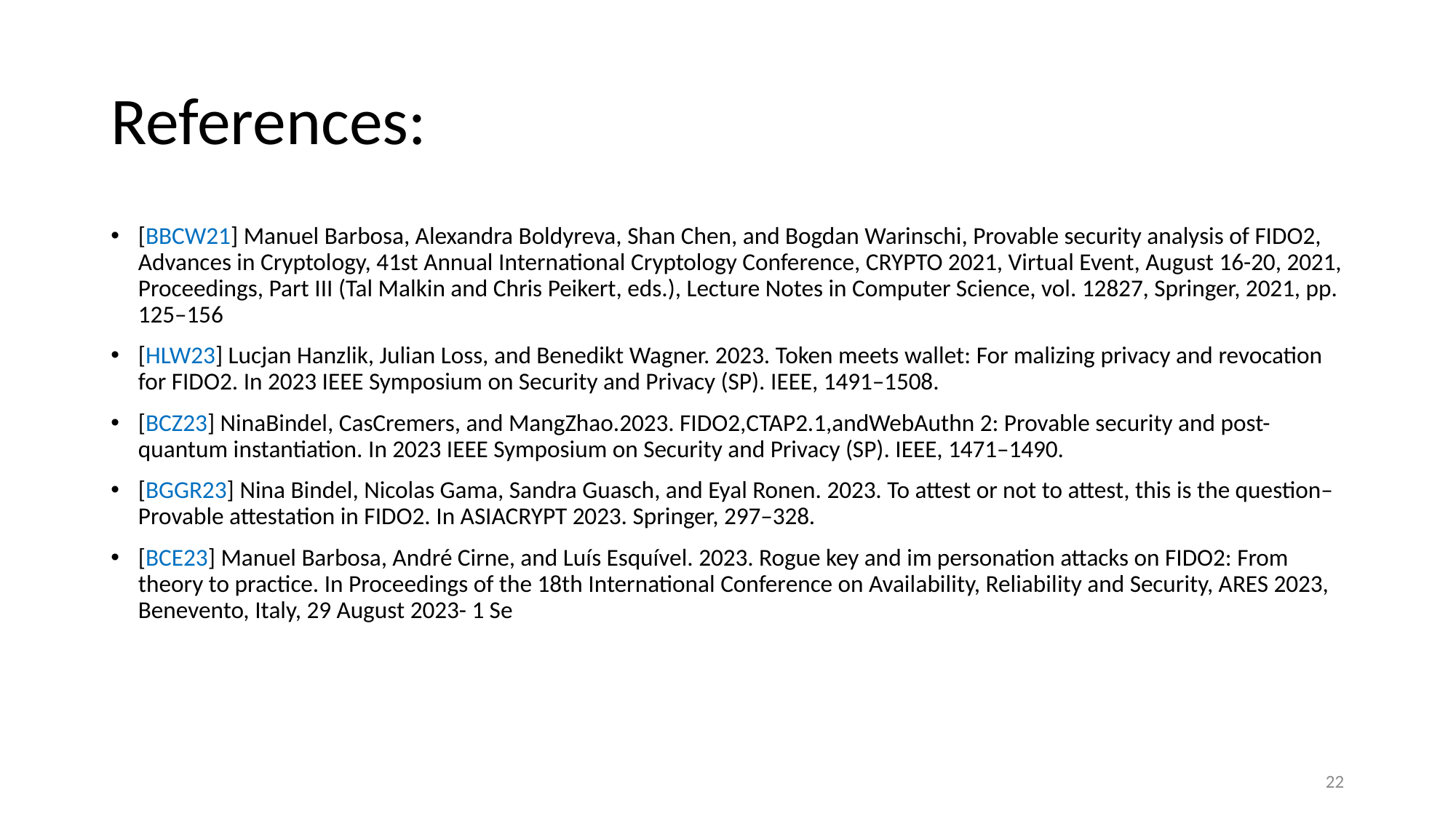

# References:
[BBCW21] Manuel Barbosa, Alexandra Boldyreva, Shan Chen, and Bogdan Warinschi, Provable security analysis of FIDO2, Advances in Cryptology, 41st Annual International Cryptology Conference, CRYPTO 2021, Virtual Event, August 16-20, 2021, Proceedings, Part III (Tal Malkin and Chris Peikert, eds.), Lecture Notes in Computer Science, vol. 12827, Springer, 2021, pp. 125–156
[HLW23] Lucjan Hanzlik, Julian Loss, and Benedikt Wagner. 2023. Token meets wallet: For malizing privacy and revocation for FIDO2. In 2023 IEEE Symposium on Security and Privacy (SP). IEEE, 1491–1508.
[BCZ23] NinaBindel, CasCremers, and MangZhao.2023. FIDO2,CTAP2.1,andWebAuthn 2: Provable security and post-quantum instantiation. In 2023 IEEE Symposium on Security and Privacy (SP). IEEE, 1471–1490.
[BGGR23] Nina Bindel, Nicolas Gama, Sandra Guasch, and Eyal Ronen. 2023. To attest or not to attest, this is the question–Provable attestation in FIDO2. In ASIACRYPT 2023. Springer, 297–328.
[BCE23] Manuel Barbosa, André Cirne, and Luís Esquível. 2023. Rogue key and im personation attacks on FIDO2: From theory to practice. In Proceedings of the 18th International Conference on Availability, Reliability and Security, ARES 2023, Benevento, Italy, 29 August 2023- 1 Se
22